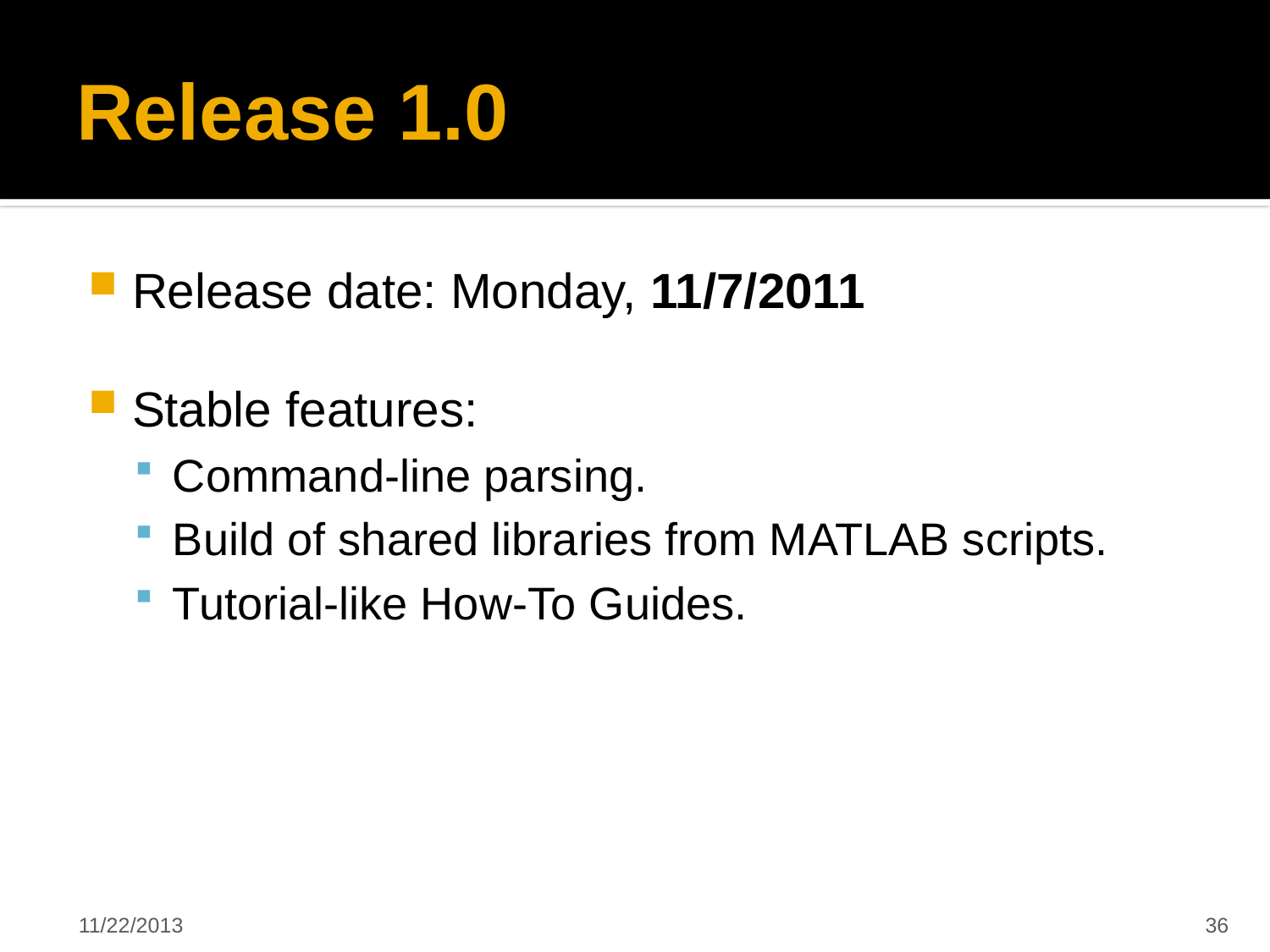

# Release 1.0
Release date: Monday, 11/7/2011

Stable features:
Command-line parsing.
Build of shared libraries from MATLAB scripts.
Tutorial-like How-To Guides.
11/22/2013
36